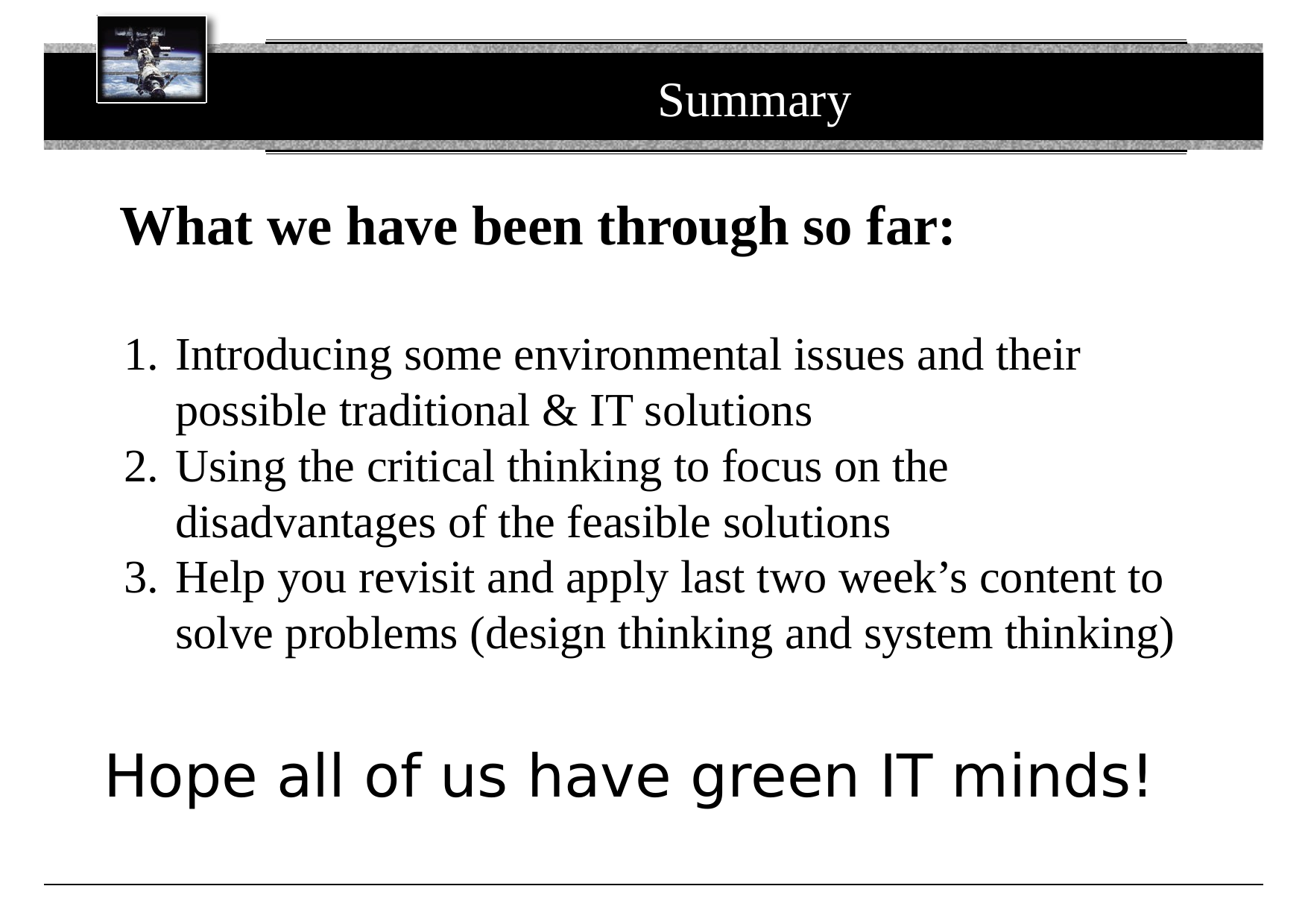

# Summary

What we have been through so far:

Introducing some environmental issues and their possible traditional & IT solutions
Using the critical thinking to focus on the disadvantages of the feasible solutions
Help you revisit and apply last two week’s content to solve problems (design thinking and system thinking)
Hope all of us have green IT minds!